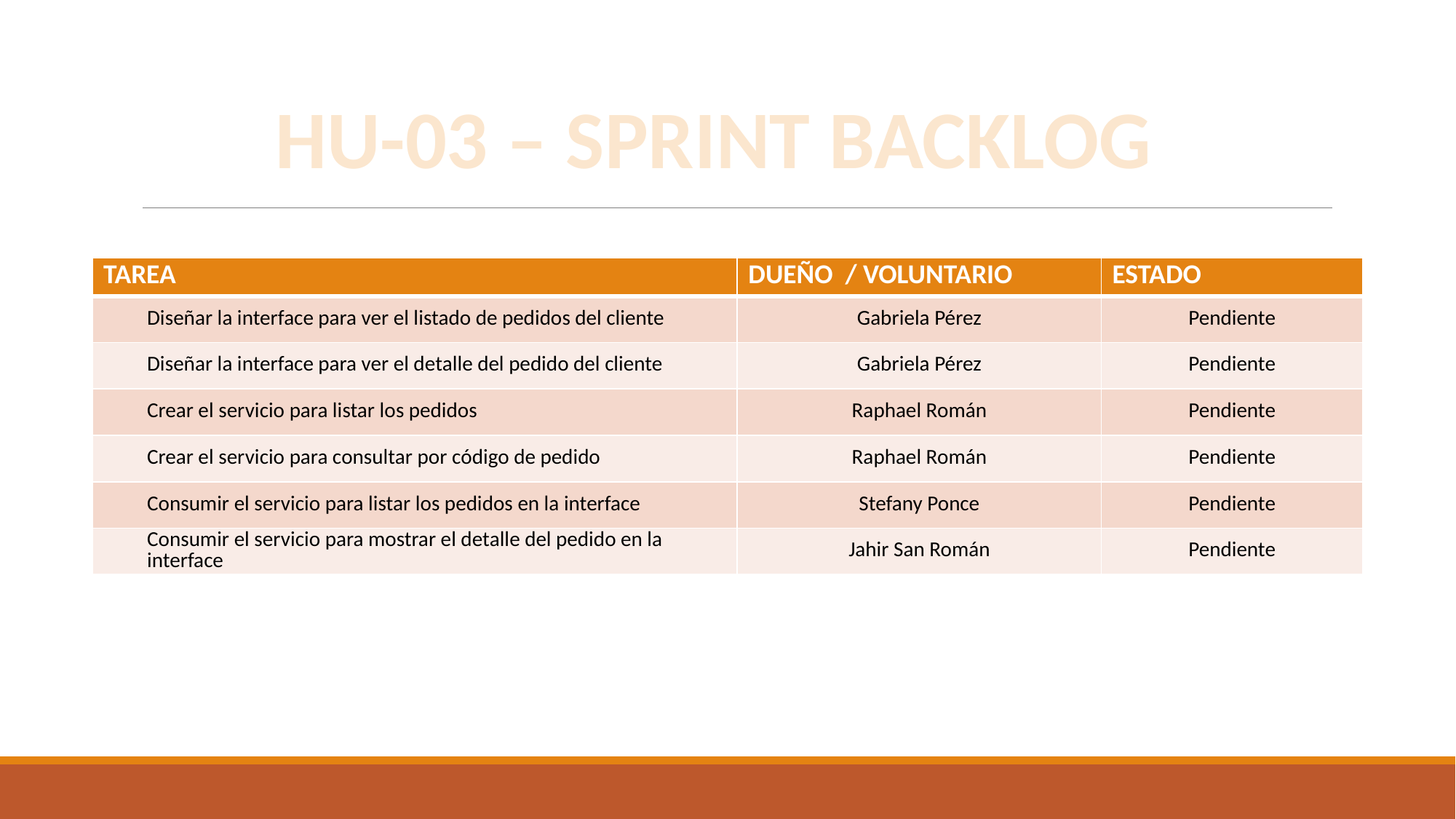

HU-03 – SPRINT BACKLOG
| TAREA | DUEÑO / VOLUNTARIO | ESTADO |
| --- | --- | --- |
| Diseñar la interface para ver el listado de pedidos del cliente | Gabriela Pérez | Pendiente |
| Diseñar la interface para ver el detalle del pedido del cliente | Gabriela Pérez | Pendiente |
| Crear el servicio para listar los pedidos | Raphael Román | Pendiente |
| Crear el servicio para consultar por código de pedido | Raphael Román | Pendiente |
| Consumir el servicio para listar los pedidos en la interface | Stefany Ponce | Pendiente |
| Consumir el servicio para mostrar el detalle del pedido en la interface | Jahir San Román | Pendiente |